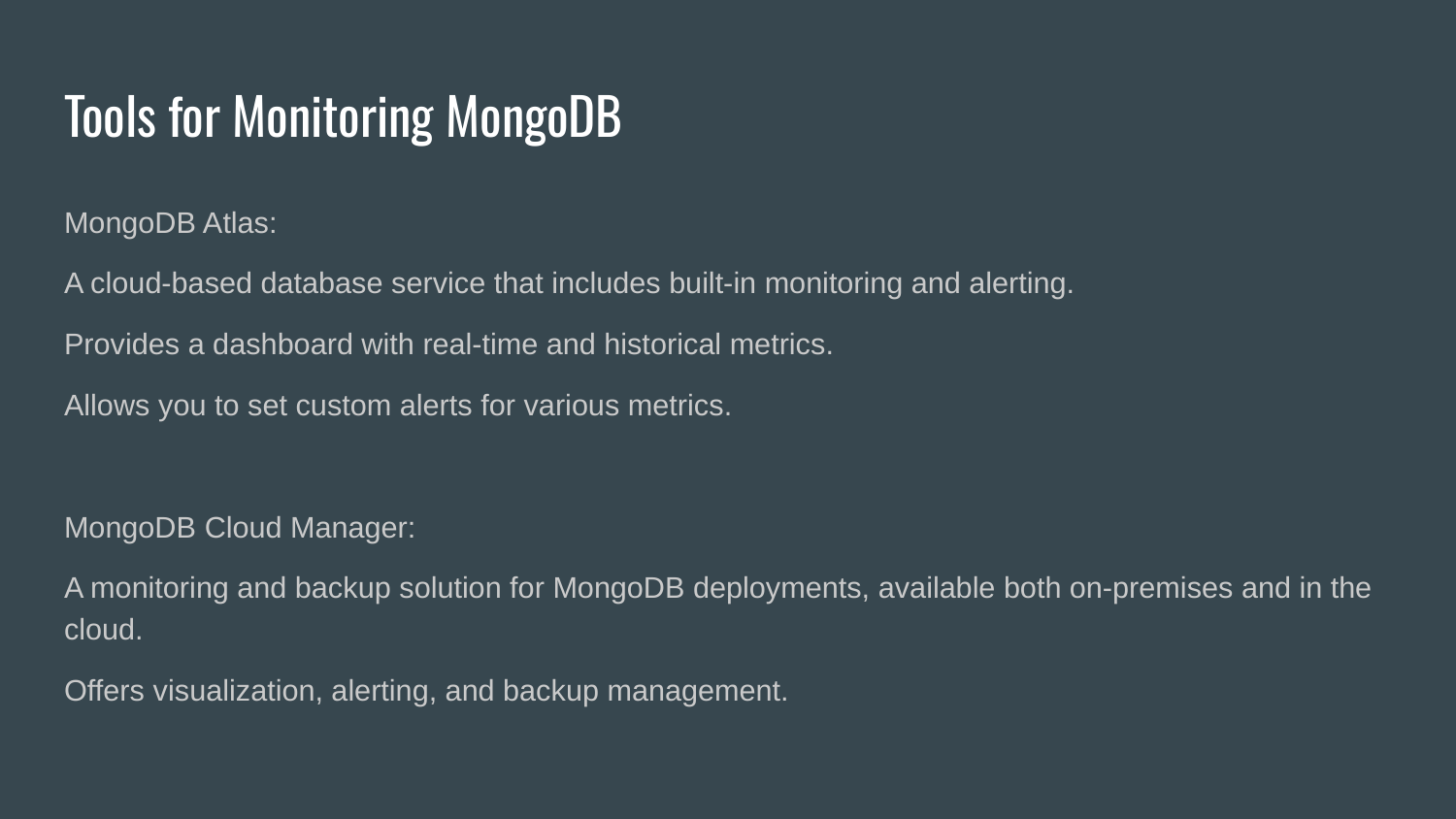

# Tools for Monitoring MongoDB
MongoDB Atlas:
A cloud-based database service that includes built-in monitoring and alerting.
Provides a dashboard with real-time and historical metrics.
Allows you to set custom alerts for various metrics.

MongoDB Cloud Manager:
A monitoring and backup solution for MongoDB deployments, available both on-premises and in the cloud.
Offers visualization, alerting, and backup management.